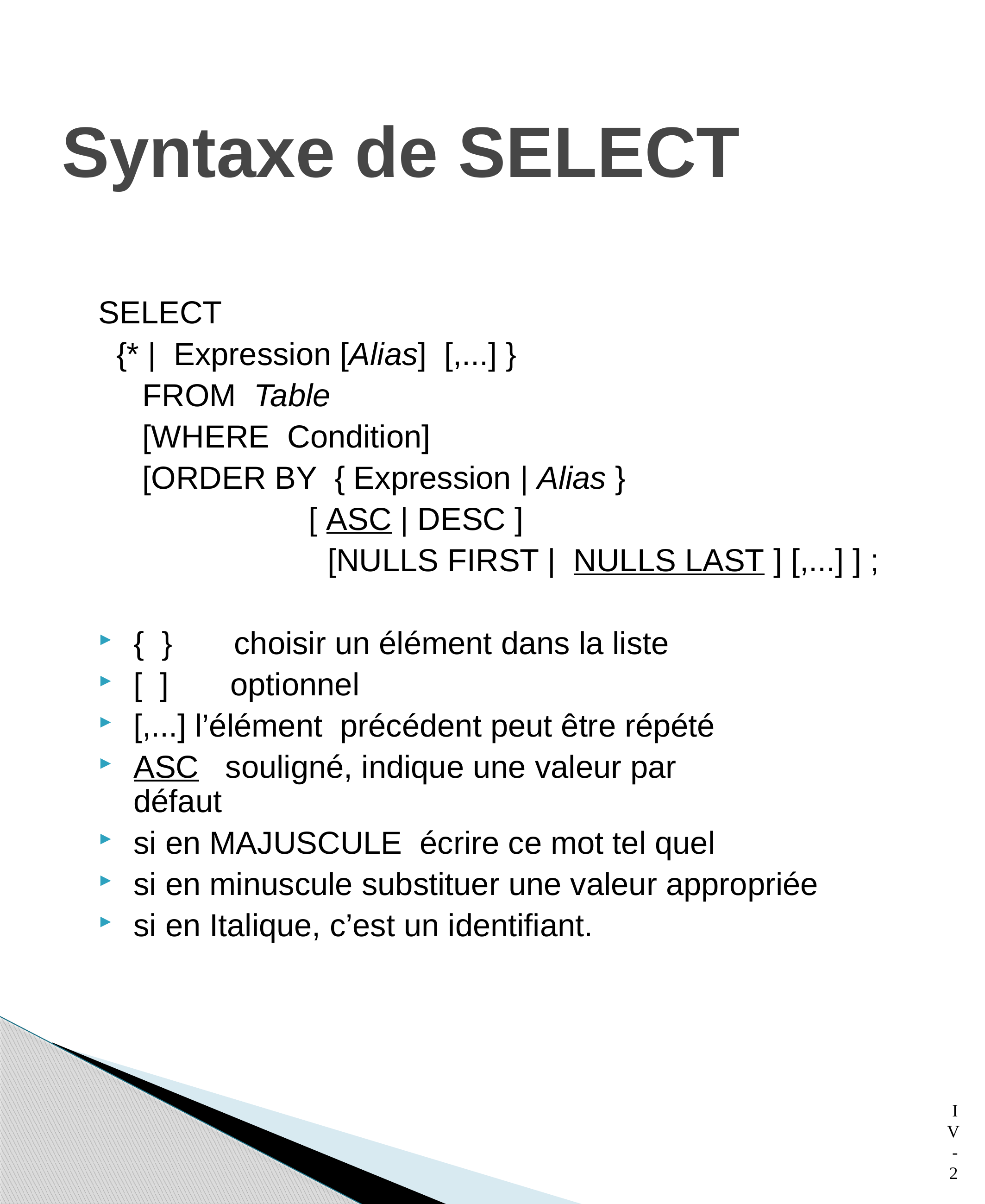

# Syntaxe de SELECT
SELECT
  {* |  Expression [Alias]  [,...] }
  	 FROM  Table
  	 [WHERE  Condition]
  	 [ORDER BY  { Expression | Alias }
		            [ ASC | DESC ]
                          [NULLS FIRST |  NULLS LAST ] [,...] ] ;

{  }       choisir un élément dans la liste
[  ]       optionnel
[,...] l’élément  précédent peut être répété
ASC   souligné, indique une valeur par     		  défaut
si en MAJUSCULE  écrire ce mot tel quel
si en minuscule substituer une valeur appropriée
si en Italique, c’est un identifiant.
2